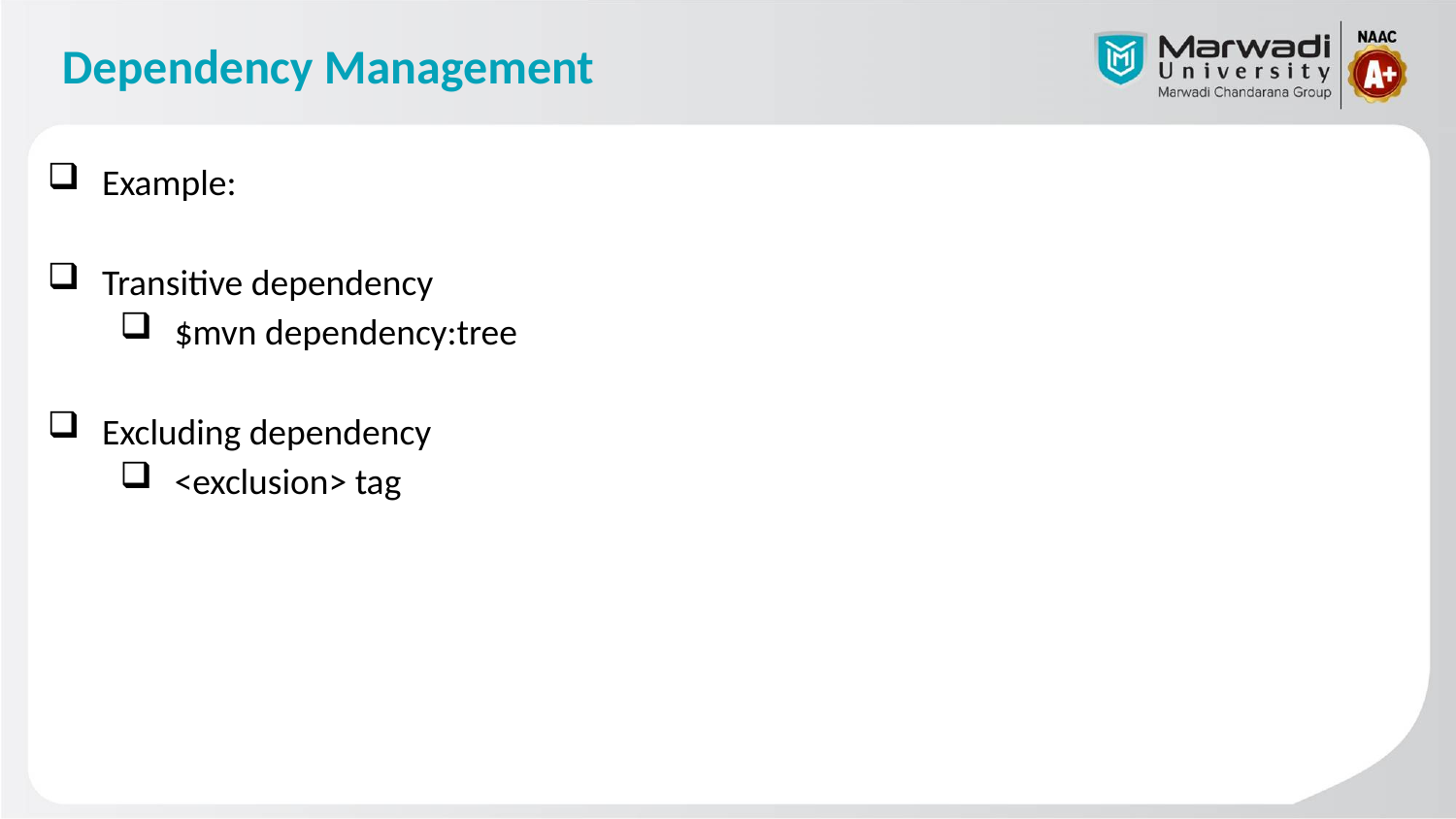

# Dependency Management
Example:

Transitive dependency
$mvn dependency:tree

Excluding dependency
<exclusion> tag